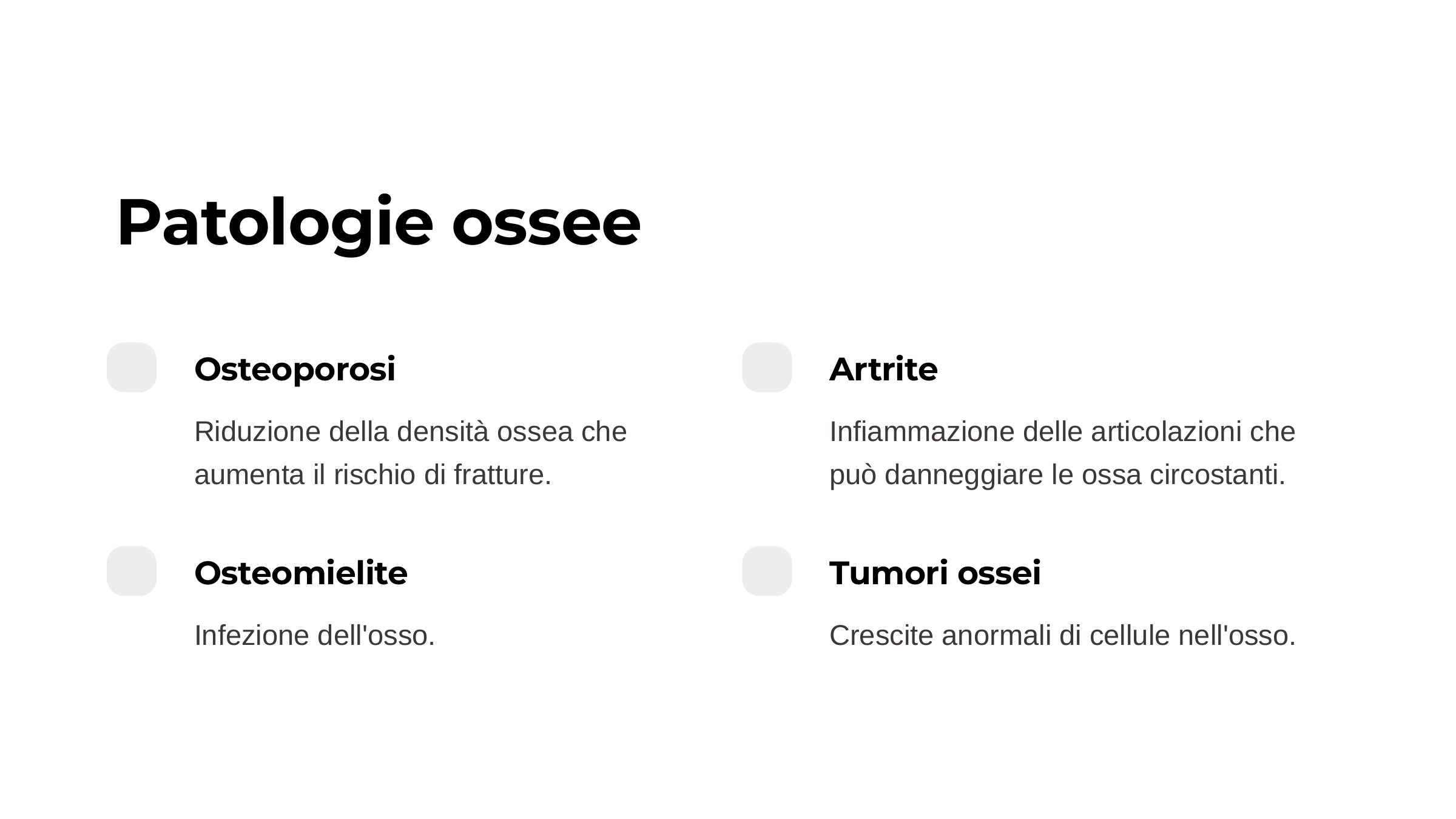

Patologie ossee

Osteoporosi

Artrite
Riduzione della densità ossea che aumenta il rischio di fratture.
Infiammazione delle articolazioni che può danneggiare le ossa circostanti.

Osteomielite

Tumori ossei
Infezione dell'osso.
Crescite anormali di cellule nell'osso.